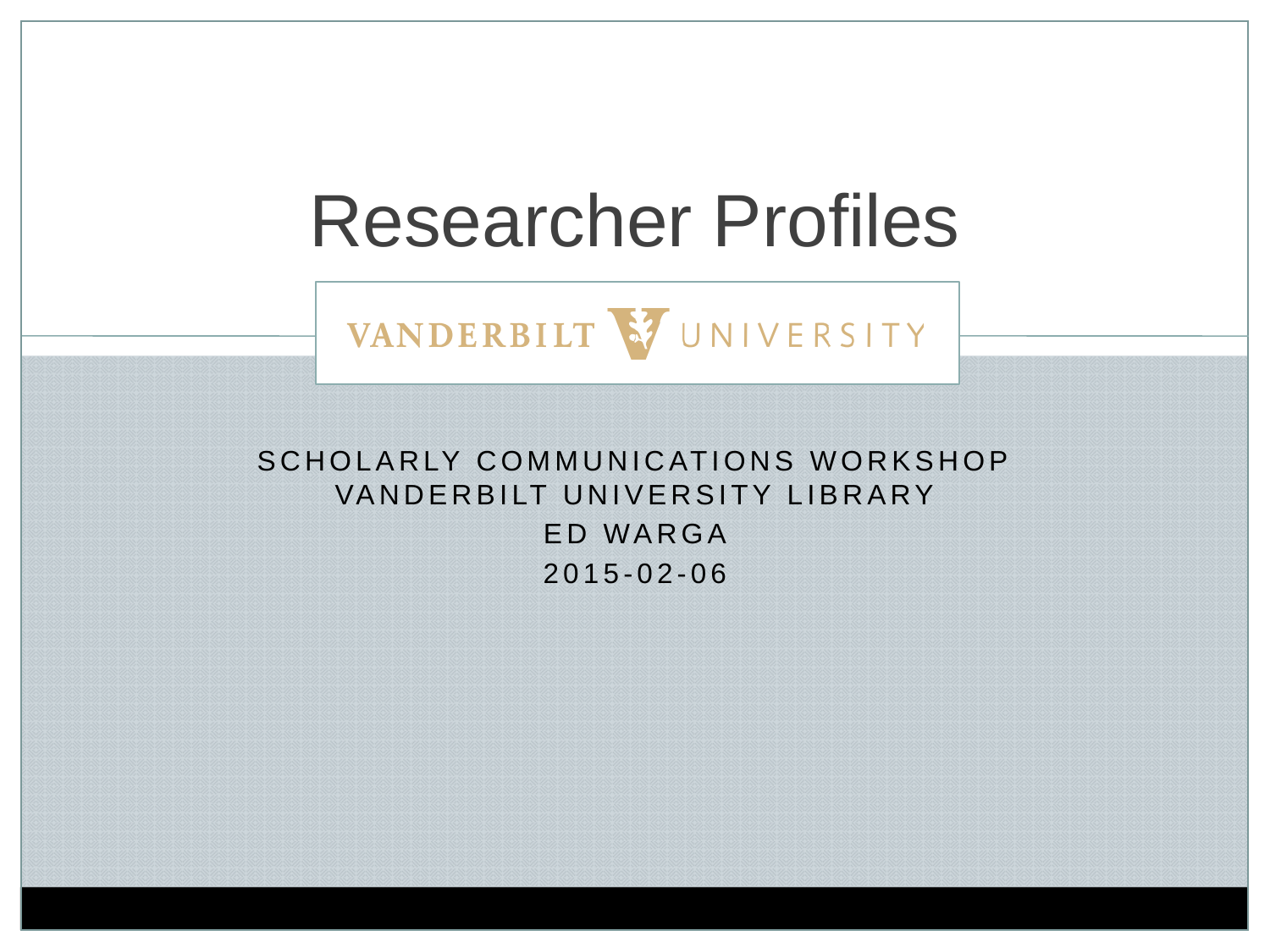

# Researcher Profiles
Scholarly Communications Workshop Vanderbilt University Library
Ed Warga
2015-02-06